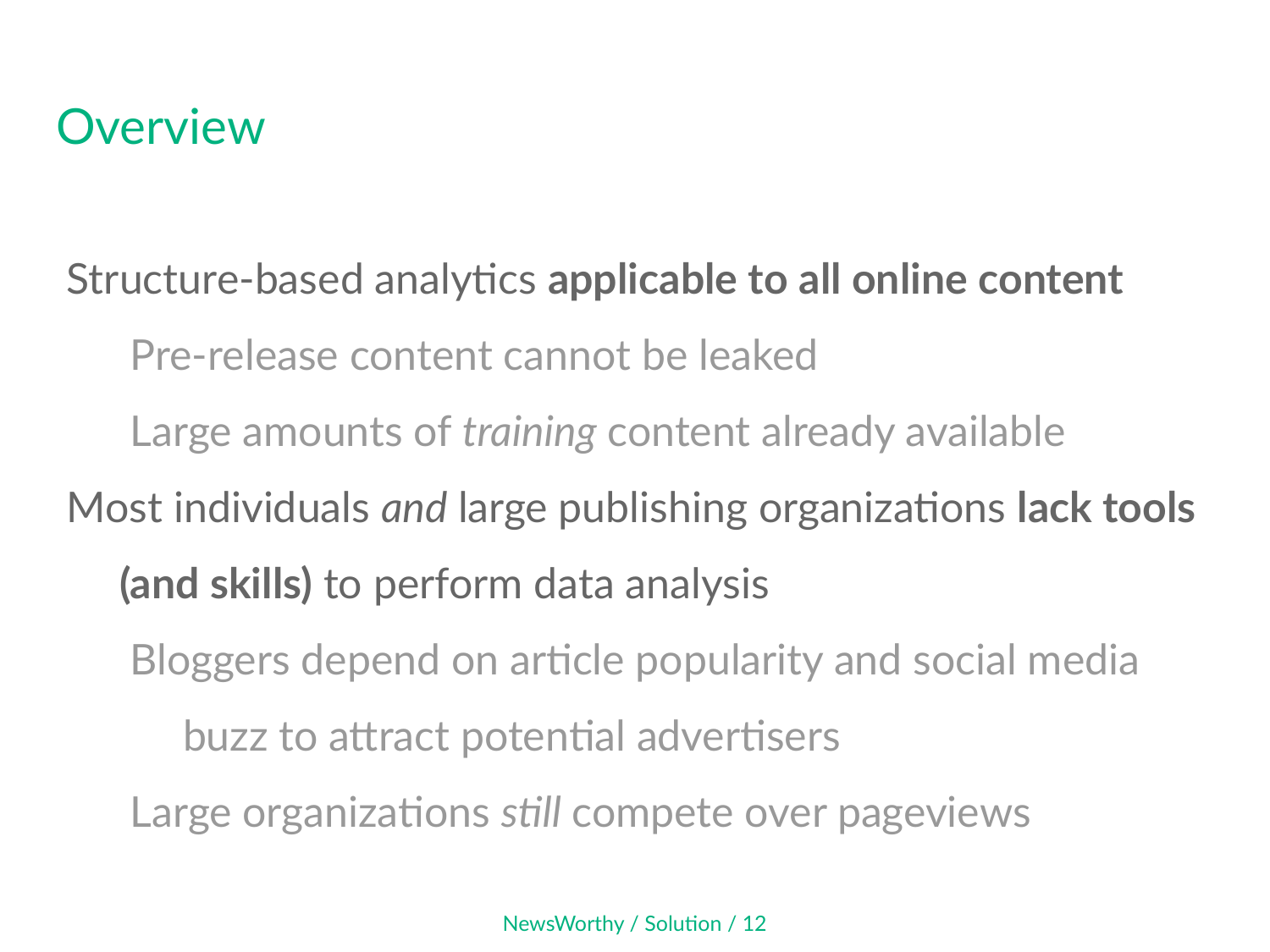

# Overview
Structure-based analytics applicable to all online content
Pre-release content cannot be leaked
Large amounts of training content already available
Most individuals and large publishing organizations lack tools (and skills) to perform data analysis
Bloggers depend on article popularity and social media buzz to attract potential advertisers
Large organizations still compete over pageviews
NewsWorthy / Solution / 12